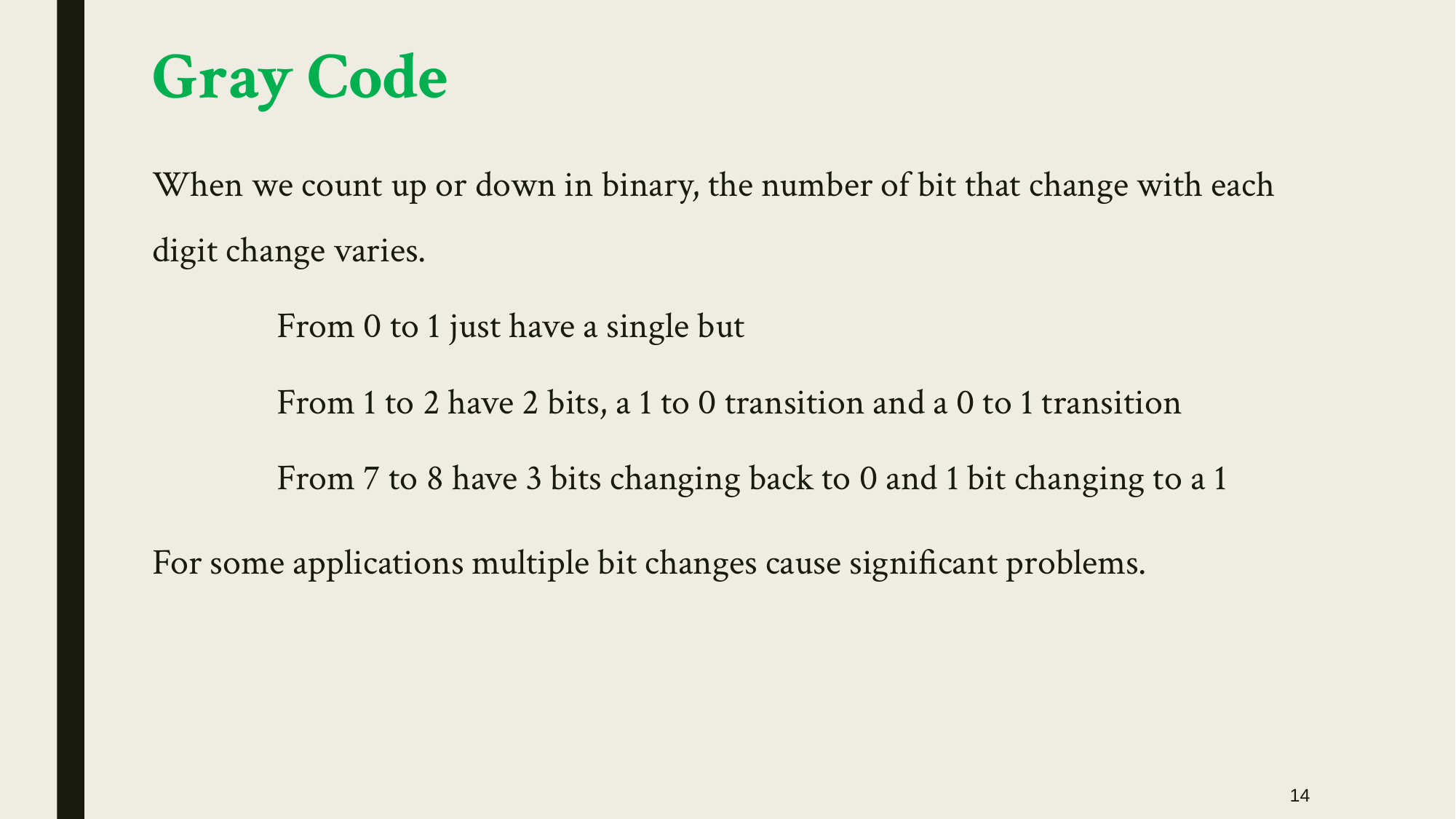

# Gray Code
When we count up or down in binary, the number of bit that change with each digit change varies.
	From 0 to 1 just have a single but
	From 1 to 2 have 2 bits, a 1 to 0 transition and a 0 to 1 transition
	From 7 to 8 have 3 bits changing back to 0 and 1 bit changing to a 1
For some applications multiple bit changes cause significant problems.

14